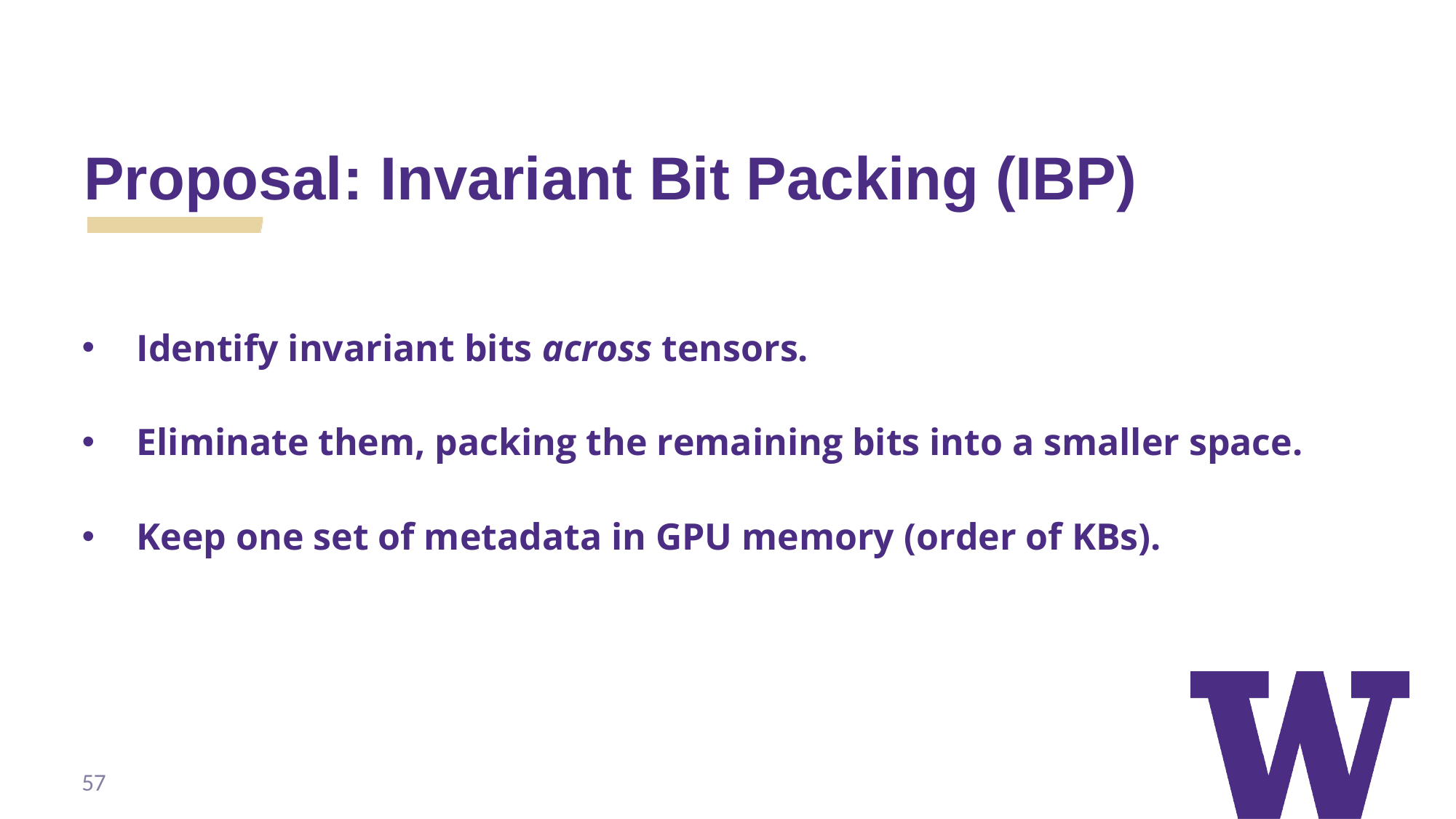

# Proposal: Invariant Bit Packing (IBP)
Identify invariant bits across tensors.
Eliminate them, packing the remaining bits into a smaller space.
Keep one set of metadata in GPU memory (order of KBs).
57